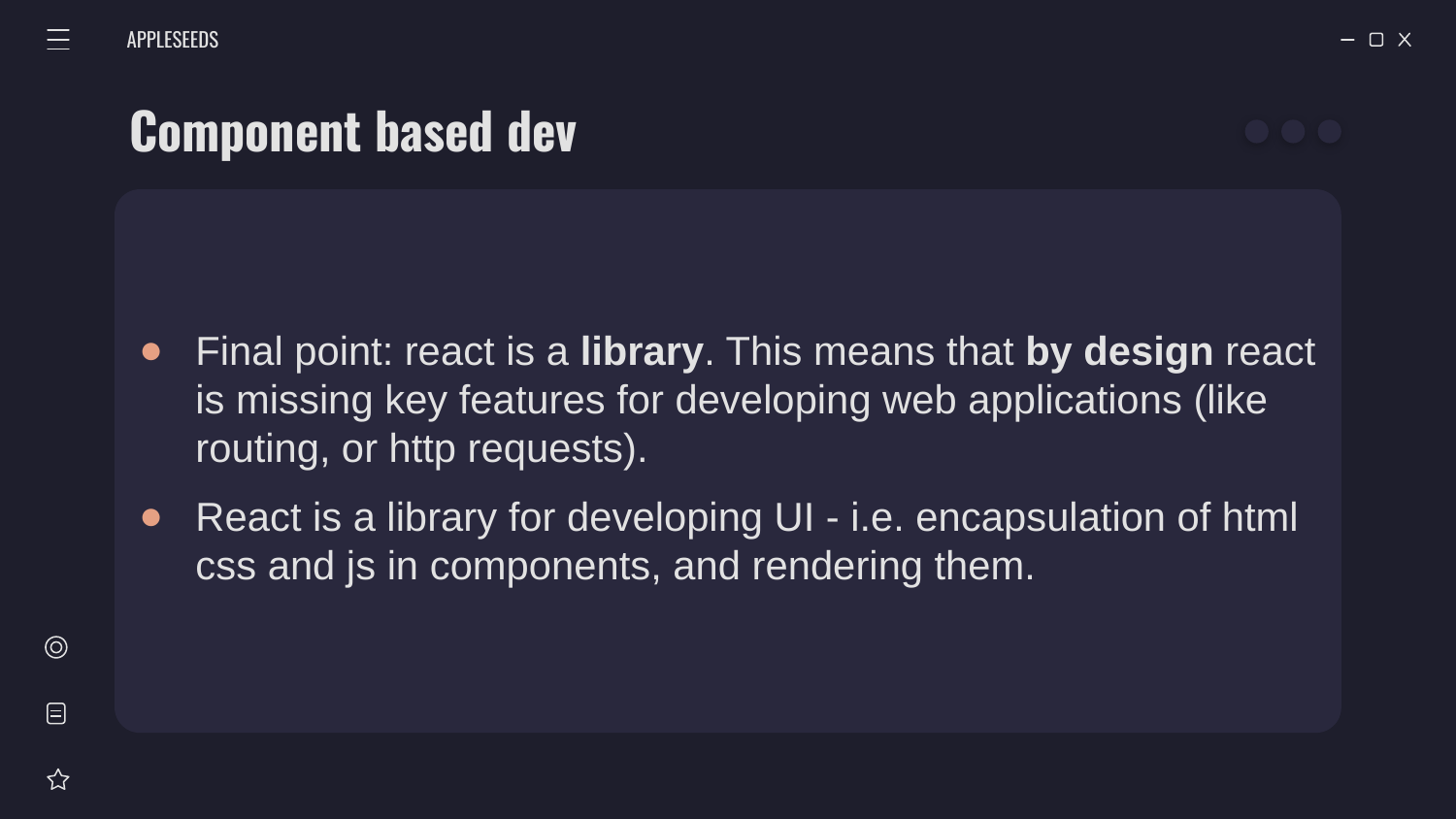

APPLESEEDS

# Component based dev

Final point: react is a library. This means that by design react is missing key features for developing web applications (like routing, or http requests).
React is a library for developing UI - i.e. encapsulation of html css and js in components, and rendering them.